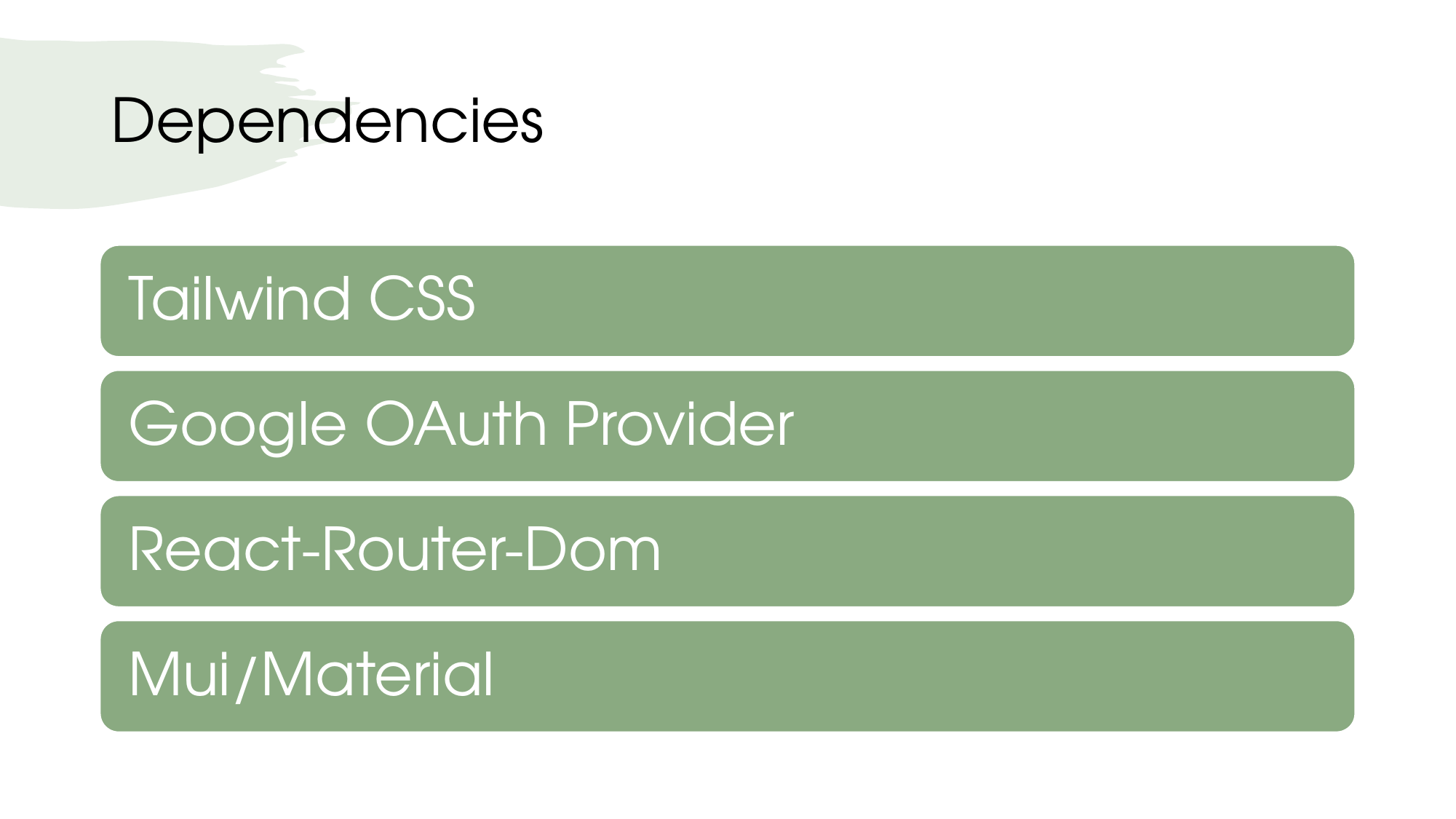

# Dependencies
Tailwind CSS
Google OAuth Provider
React-Router-Dom
Mui/Material